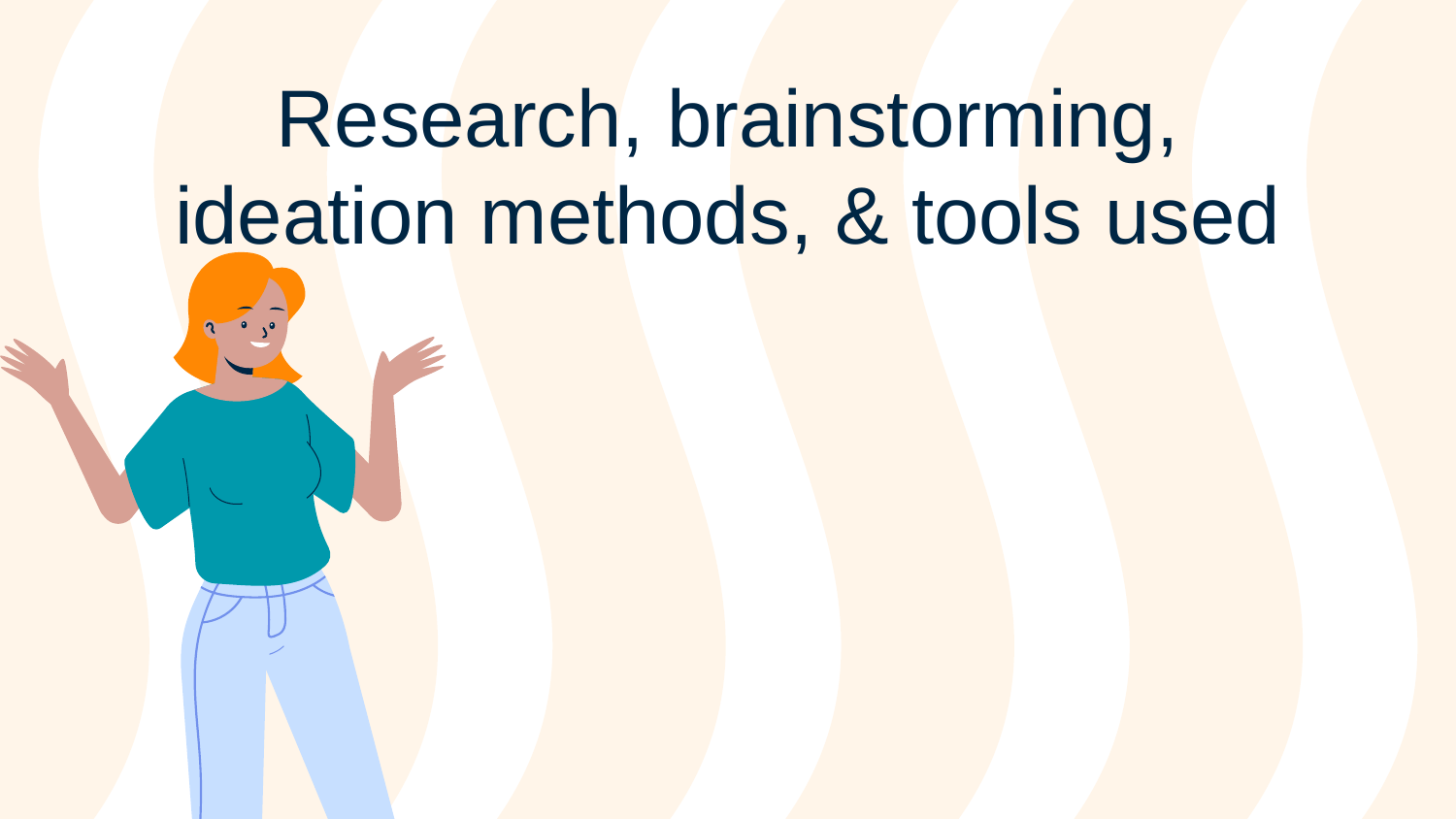

# Research, brainstorming, ideation methods, & tools used